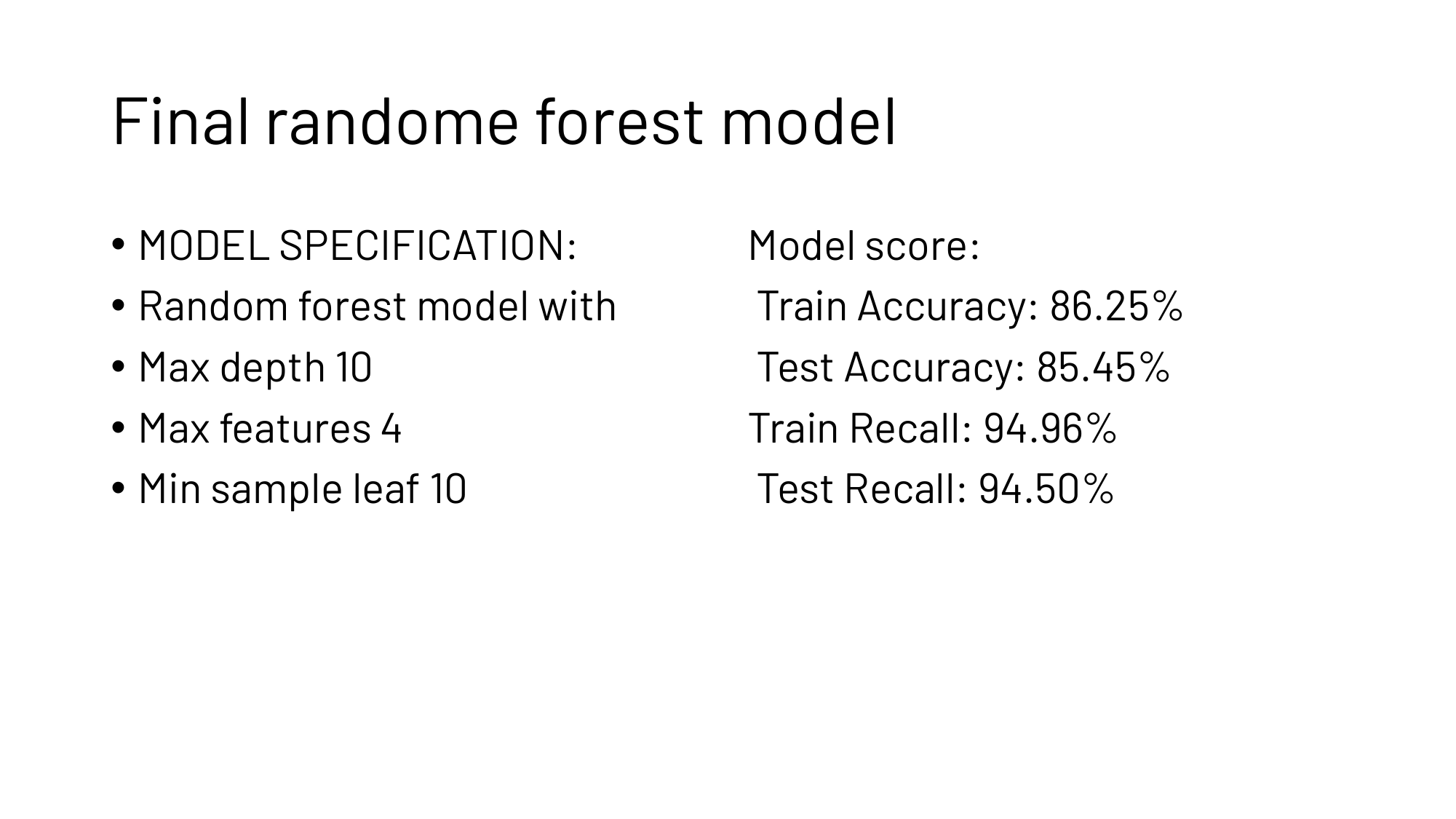

# Final randome forest model
MODEL SPECIFICATION:
Random forest model with
Max depth 10
Max features 4
Min sample leaf 10
Model score:
 Train Accuracy: 86.25%
 Test Accuracy: 85.45%
Train Recall: 94.96%
 Test Recall: 94.50%